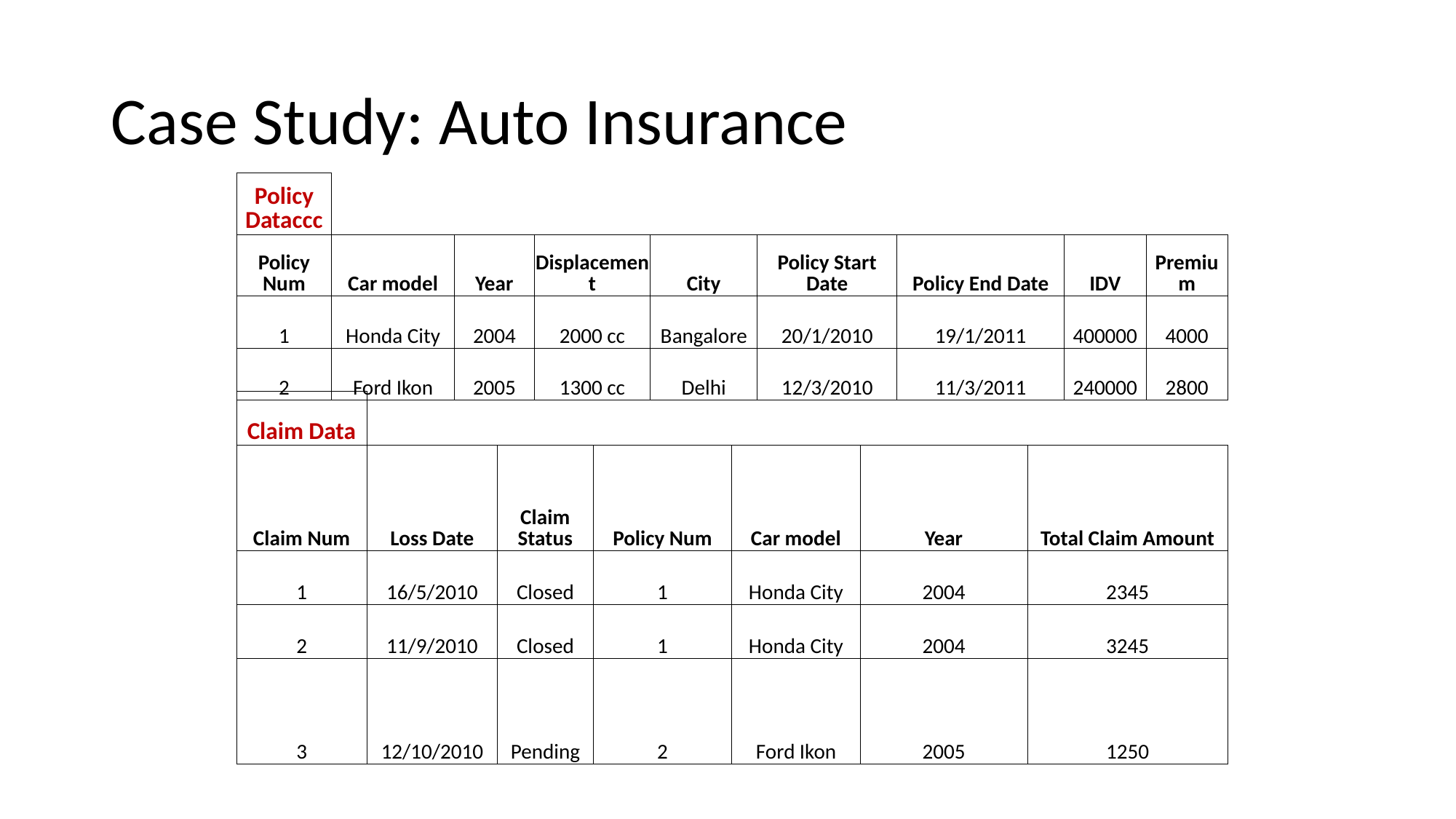

# Case Study: Auto Insurance
| Policy Dataccc |  |  |  |  |  |  |  |  |
| --- | --- | --- | --- | --- | --- | --- | --- | --- |
| Policy Num | Car model | Year | Displacement | City | Policy Start Date | Policy End Date | IDV | Premium |
| 1 | Honda City | 2004 | 2000 cc | Bangalore | 20/1/2010 | 19/1/2011 | 400000 | 4000 |
| 2 | Ford Ikon | 2005 | 1300 cc | Delhi | 12/3/2010 | 11/3/2011 | 240000 | 2800 |
| Claim Data |  |  |  |  |  |  |
| --- | --- | --- | --- | --- | --- | --- |
| Claim Num | Loss Date | Claim Status | Policy Num | Car model | Year | Total Claim Amount |
| 1 | 16/5/2010 | Closed | 1 | Honda City | 2004 | 2345 |
| 2 | 11/9/2010 | Closed | 1 | Honda City | 2004 | 3245 |
| 3 | 12/10/2010 | Pending | 2 | Ford Ikon | 2005 | 1250 |